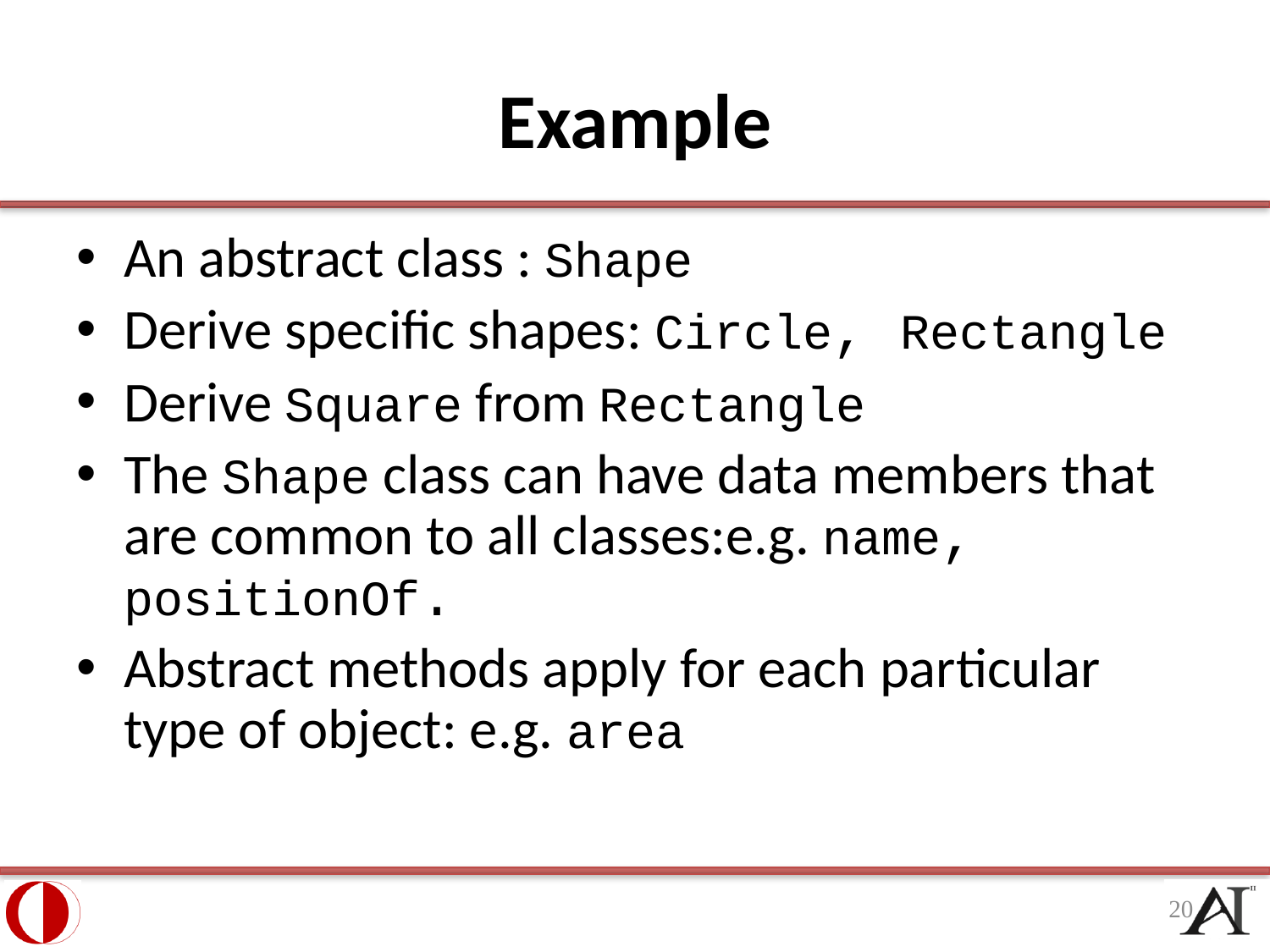

# Example
An abstract class : Shape
Derive specific shapes: Circle, Rectangle
Derive Square from Rectangle
The Shape class can have data members that are common to all classes:e.g. name, positionOf.
Abstract methods apply for each particular type of object: e.g. area
20